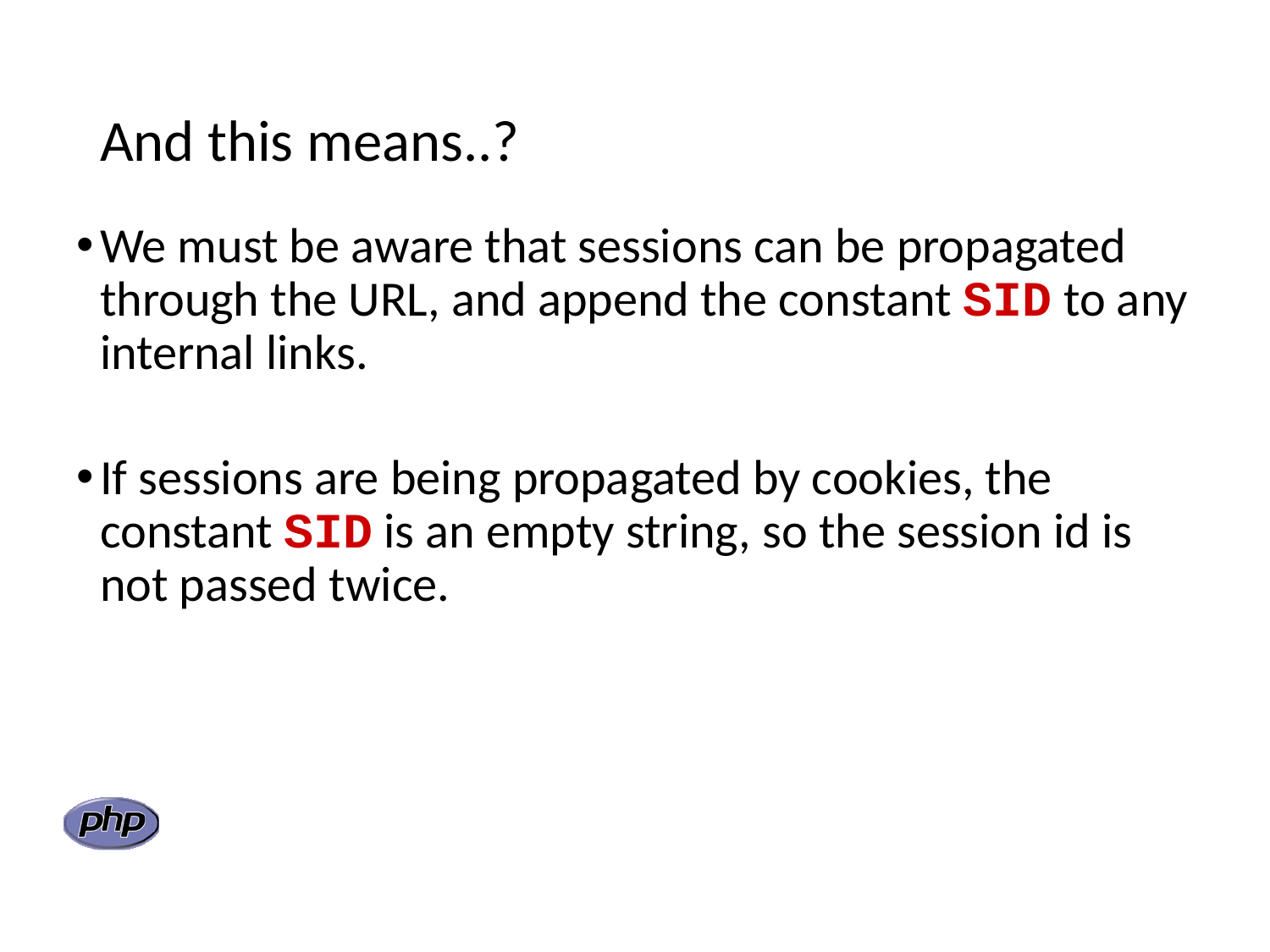

# And this means..?
We must be aware that sessions can be propagated through the URL, and append the constant SID to any internal links.
If sessions are being propagated by cookies, the constant SID is an empty string, so the session id is not passed twice.